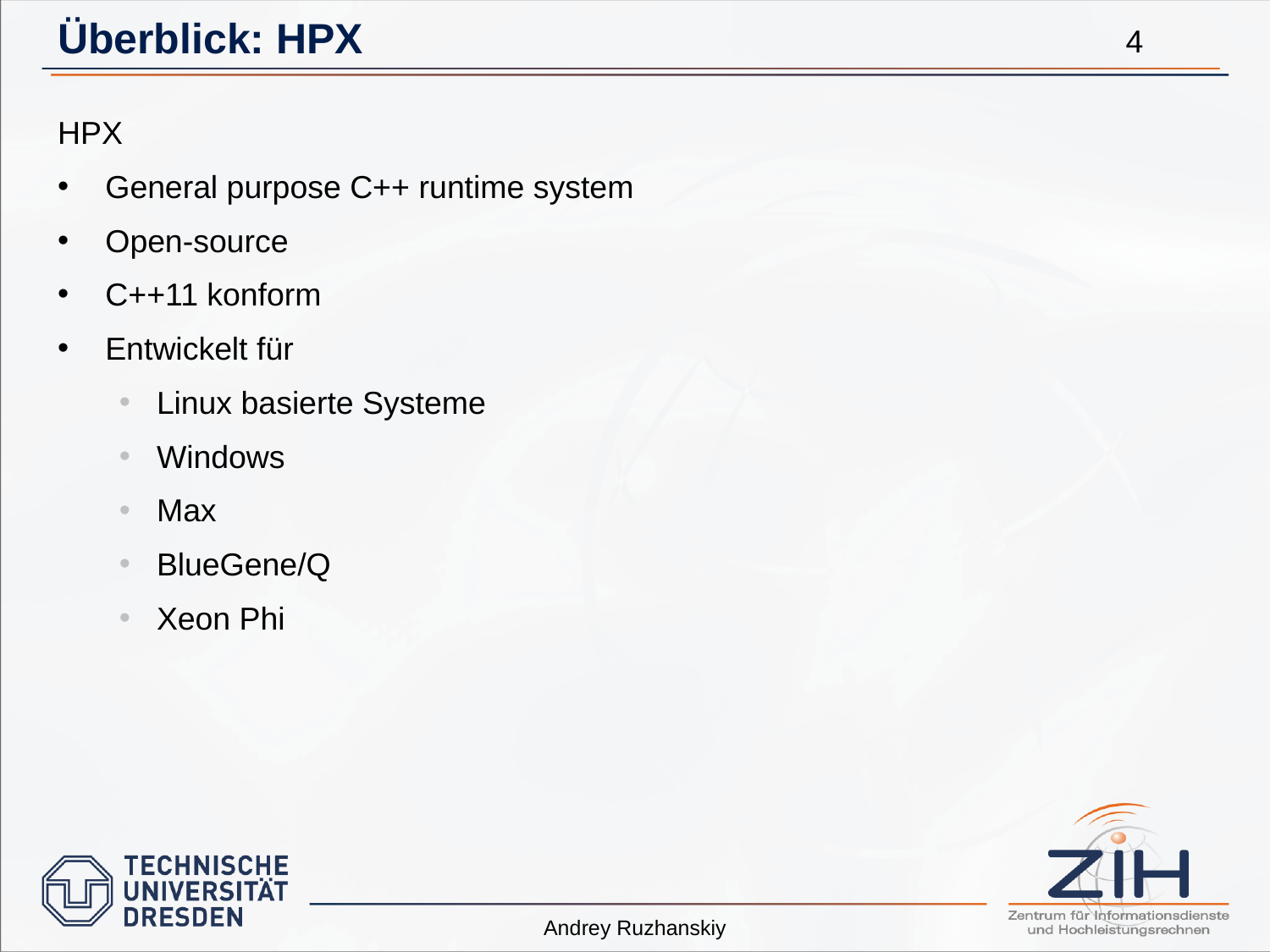

# Überblick: HPX
4
HPX
General purpose C++ runtime system
Open-source
C++11 konform
Entwickelt für
Linux basierte Systeme
Windows
Max
BlueGene/Q
Xeon Phi

Andrey Ruzhanskiy